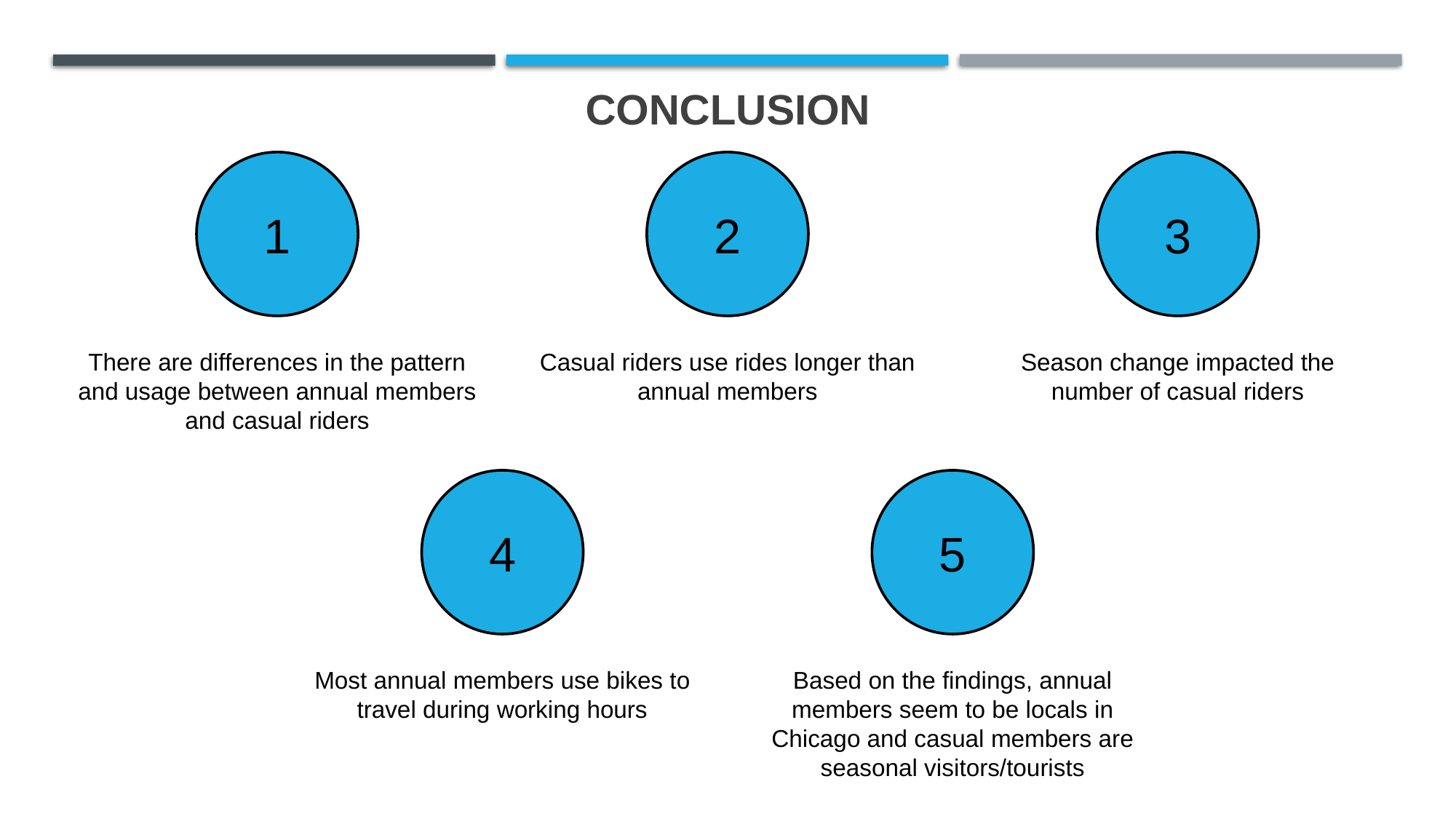

# conclusion
1
2
3

There are differences in the pattern and usage between annual members and casual riders

Casual riders use rides longer than annual members

Season change impacted the number of casual riders

4
5

Most annual members use bikes to travel during working hours

Based on the findings, annual members seem to be locals in Chicago and casual members are seasonal visitors/tourists